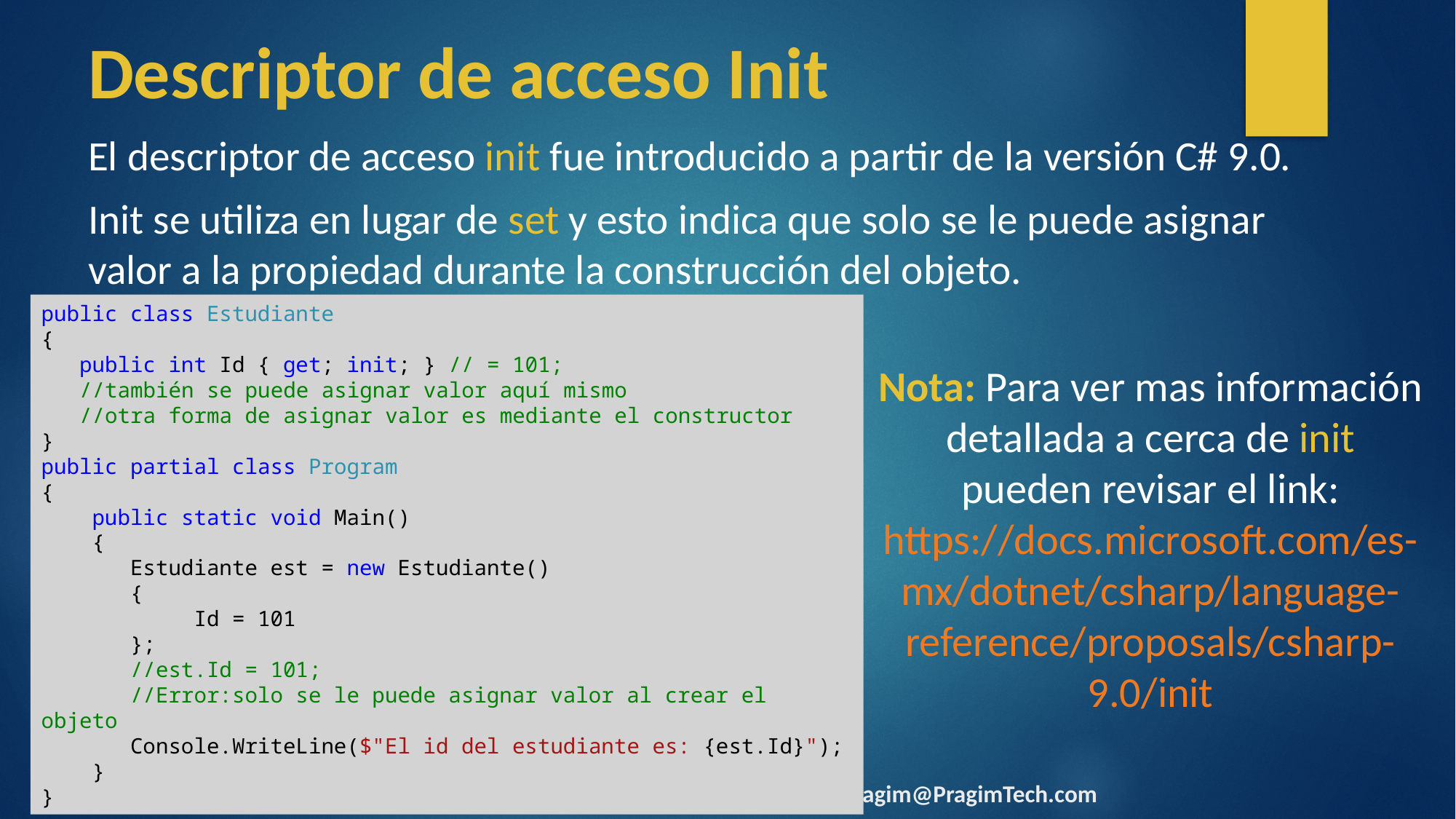

# Descriptor de acceso Init
El descriptor de acceso init fue introducido a partir de la versión C# 9.0.
Init se utiliza en lugar de set y esto indica que solo se le puede asignar valor a la propiedad durante la construcción del objeto.
public class Estudiante
{
   public int Id { get; init; } // = 101;
   //también se puede asignar valor aquí mismo
   //otra forma de asignar valor es mediante el constructor
}
public partial class Program
{
    public static void Main()
    {
       Estudiante est = new Estudiante()
       {
            Id = 101
       };
       //est.Id = 101;
       //Error:solo se le puede asignar valor al crear el objeto
       Console.WriteLine($"El id del estudiante es: {est.Id}");
    }
}
Nota: Para ver mas información detallada a cerca de init pueden revisar el link: https://docs.microsoft.com/es-mx/dotnet/csharp/language-reference/proposals/csharp-9.0/init
www.PragimTech.com Training + Placements = Our success Pragim@PragimTech.com